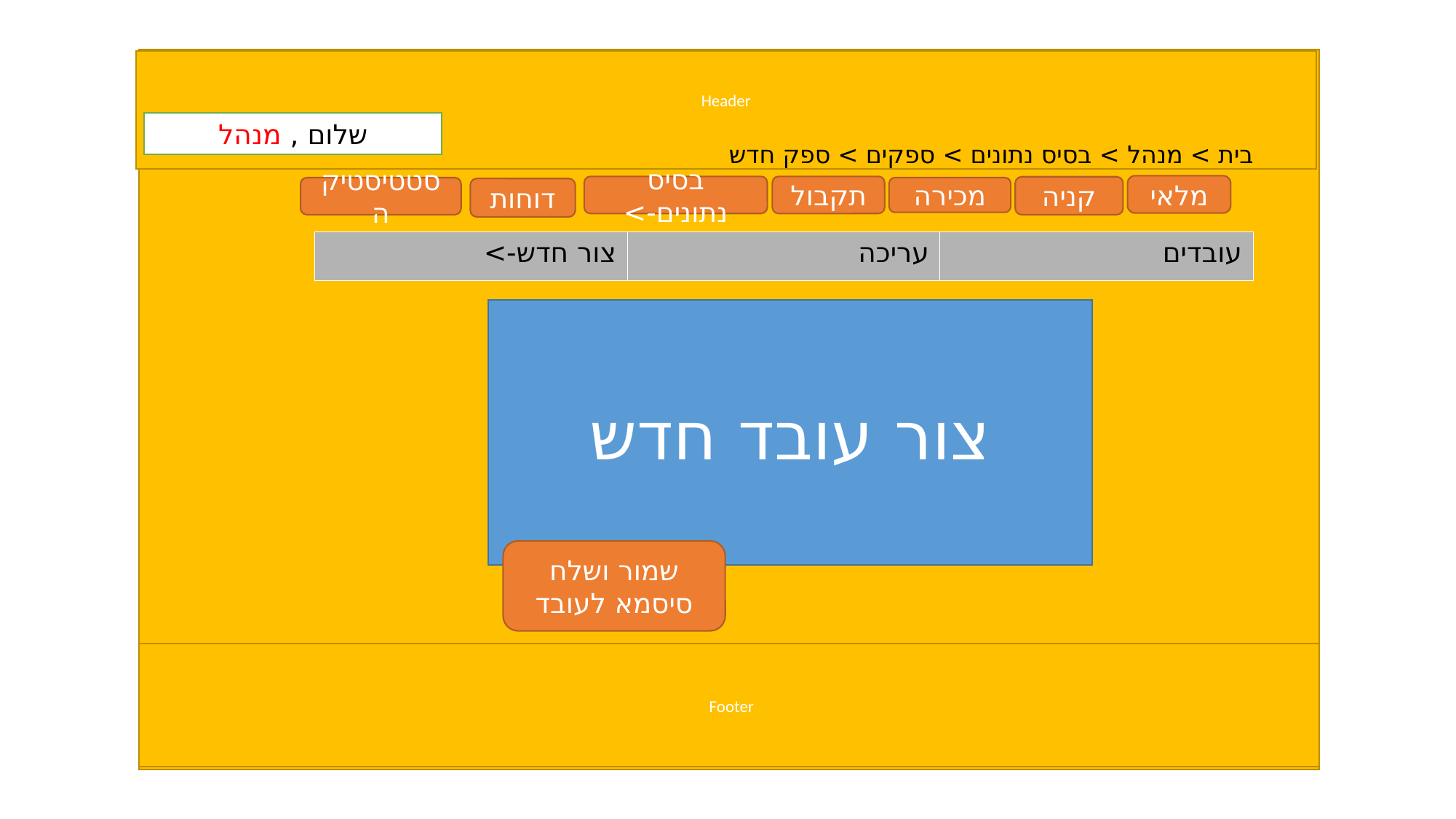

Header

שלום , מנהל
בית > מנהל > בסיס נתונים > ספקים > ספק חדש

מלאי
בסיס נתונים->
תקבול
קניה
מכירה
סטטיסטיקה
דוחות
| צור חדש-> | עריכה | עובדים |
| --- | --- | --- |
צור עובד חדש
שמור ושלח סיסמא לעובד
Footer